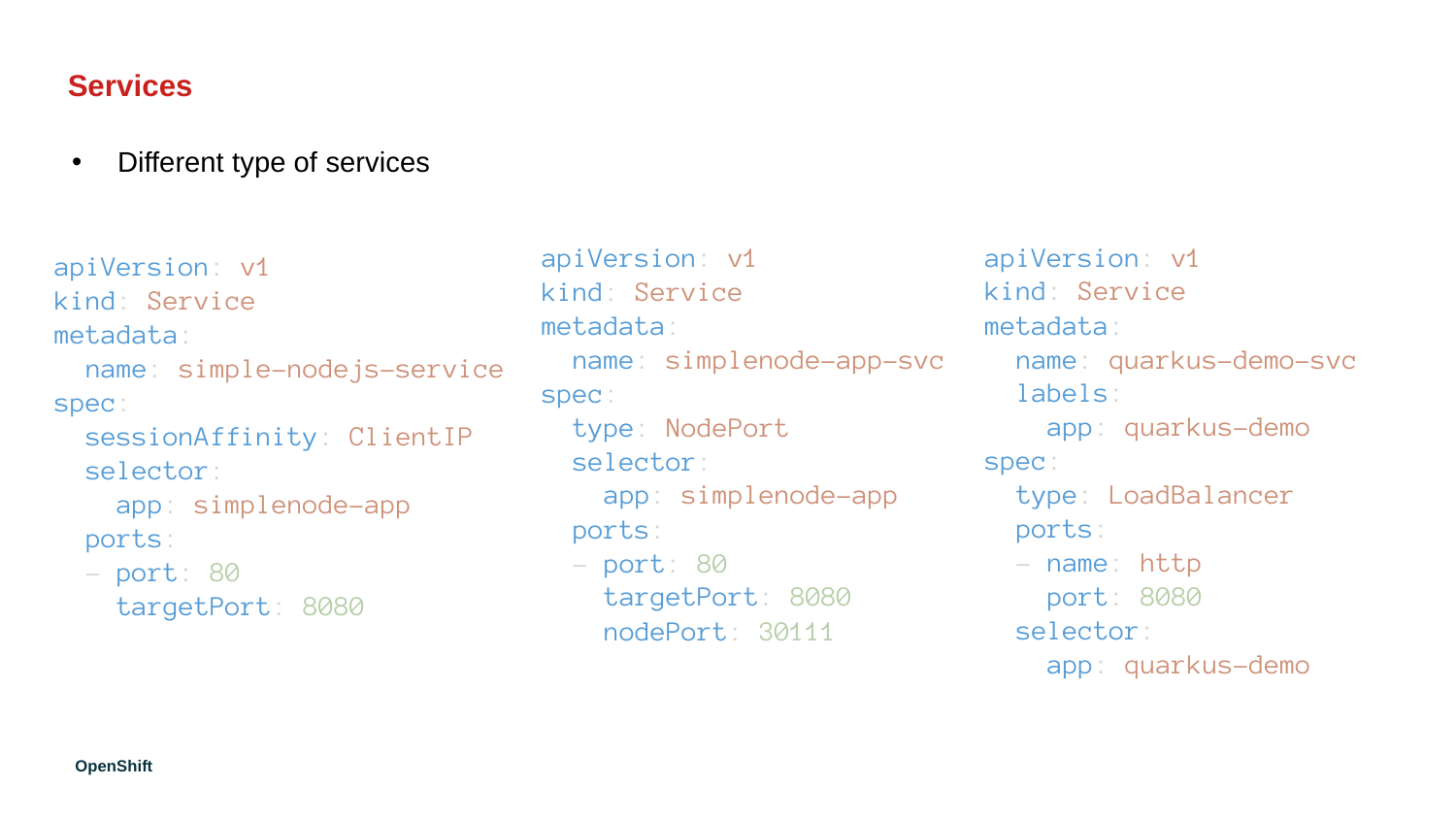

Services
Different type of services

apiVersion: v1
kind: Service
metadata:
  name: quarkus-demo-svc
  labels:
    app: quarkus-demo
spec:
  type: LoadBalancer
  ports:
  - name: http
    port: 8080
  selector:
    app: quarkus-demo

apiVersion: v1
kind: Service
metadata:
  name: simplenode-app-svc
spec:
  type: NodePort
  selector:
    app: simplenode-app
  ports:
  - port: 80
    targetPort: 8080
    nodePort: 30111

apiVersion: v1
kind: Service
metadata:
  name: simple-nodejs-service
spec:
  sessionAffinity: ClientIP
  selector:
    app: simplenode-app
  ports:
  - port: 80
    targetPort: 8080

OpenShift